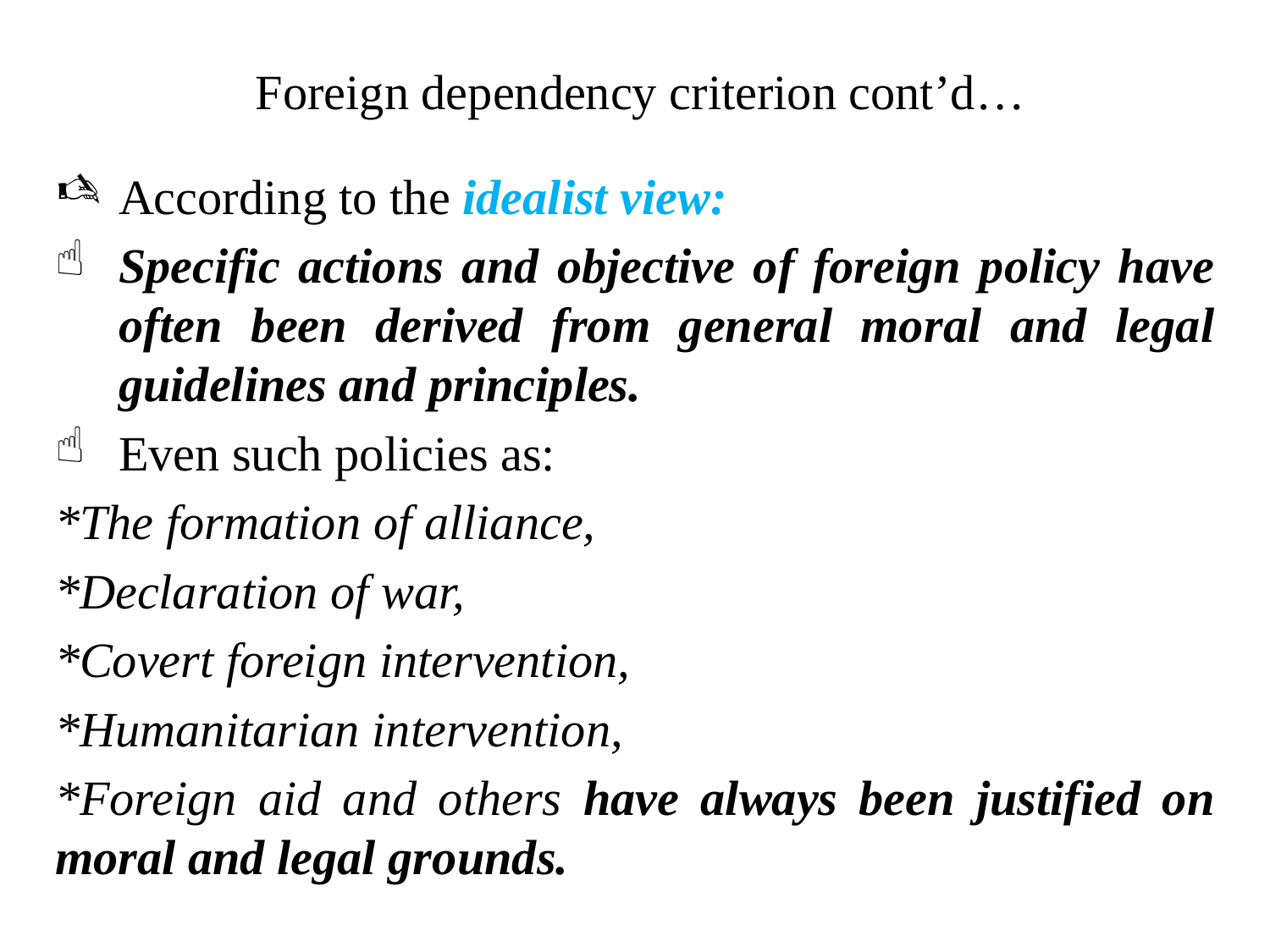

# Foreign dependency criterion cont’d…
According to the idealist view:
Specific actions and objective of foreign policy have often been derived from general moral and legal guidelines and principles.
Even such policies as:
*The formation of alliance,
*Declaration of war,
*Covert foreign intervention,
*Humanitarian intervention,
*Foreign aid and others have always been justified on moral and legal grounds.